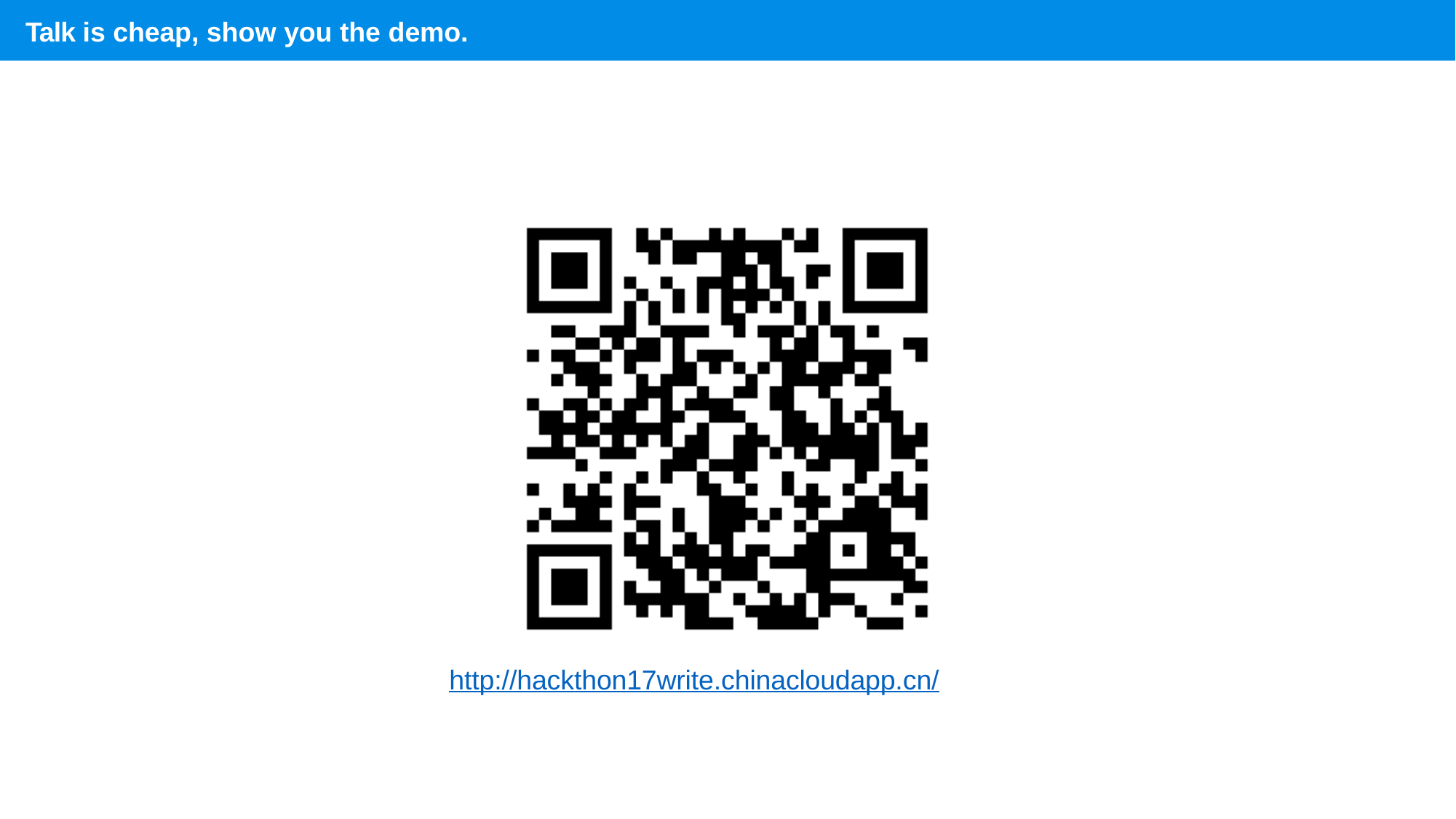

# Talk is cheap, show you the demo.

http://hackthon17write.chinacloudapp.cn/